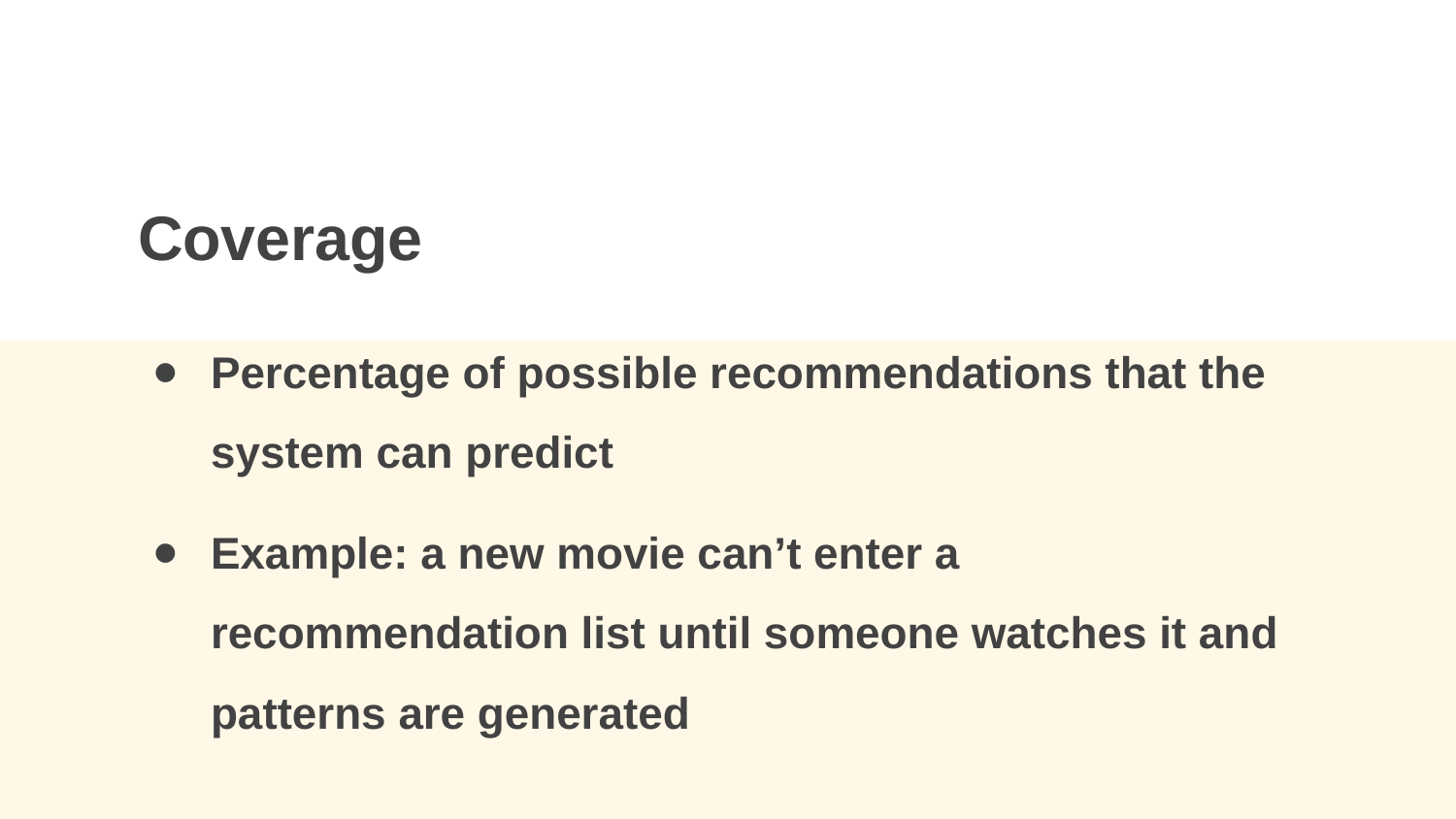

# Coverage

Percentage of possible recommendations that the system can predict
Example: a new movie can’t enter a recommendation list until someone watches it and patterns are generated